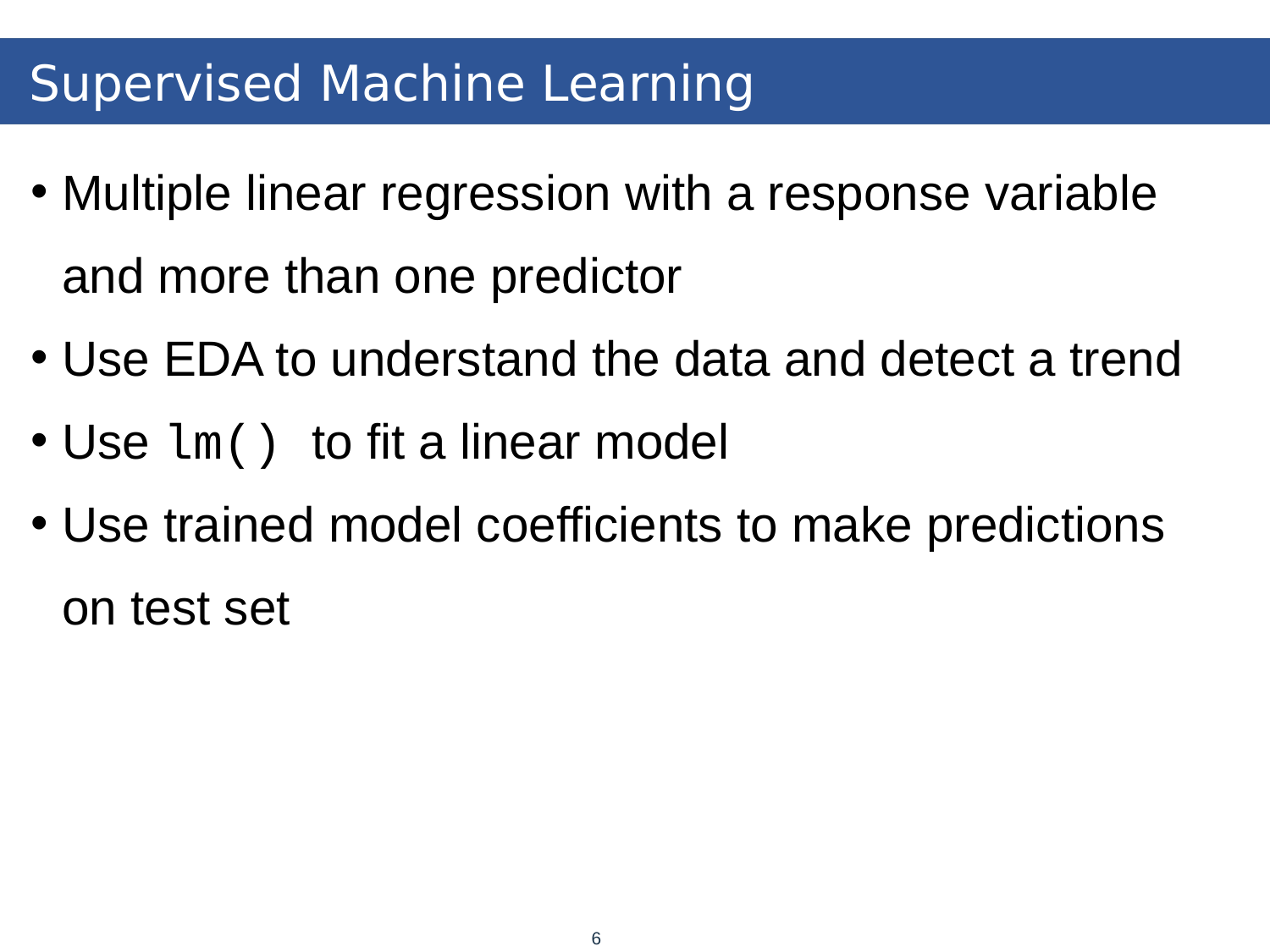

# Supervised Machine Learning
Multiple linear regression with a response variable and more than one predictor
Use EDA to understand the data and detect a trend
Use lm() to fit a linear model
Use trained model coefficients to make predictions on test set